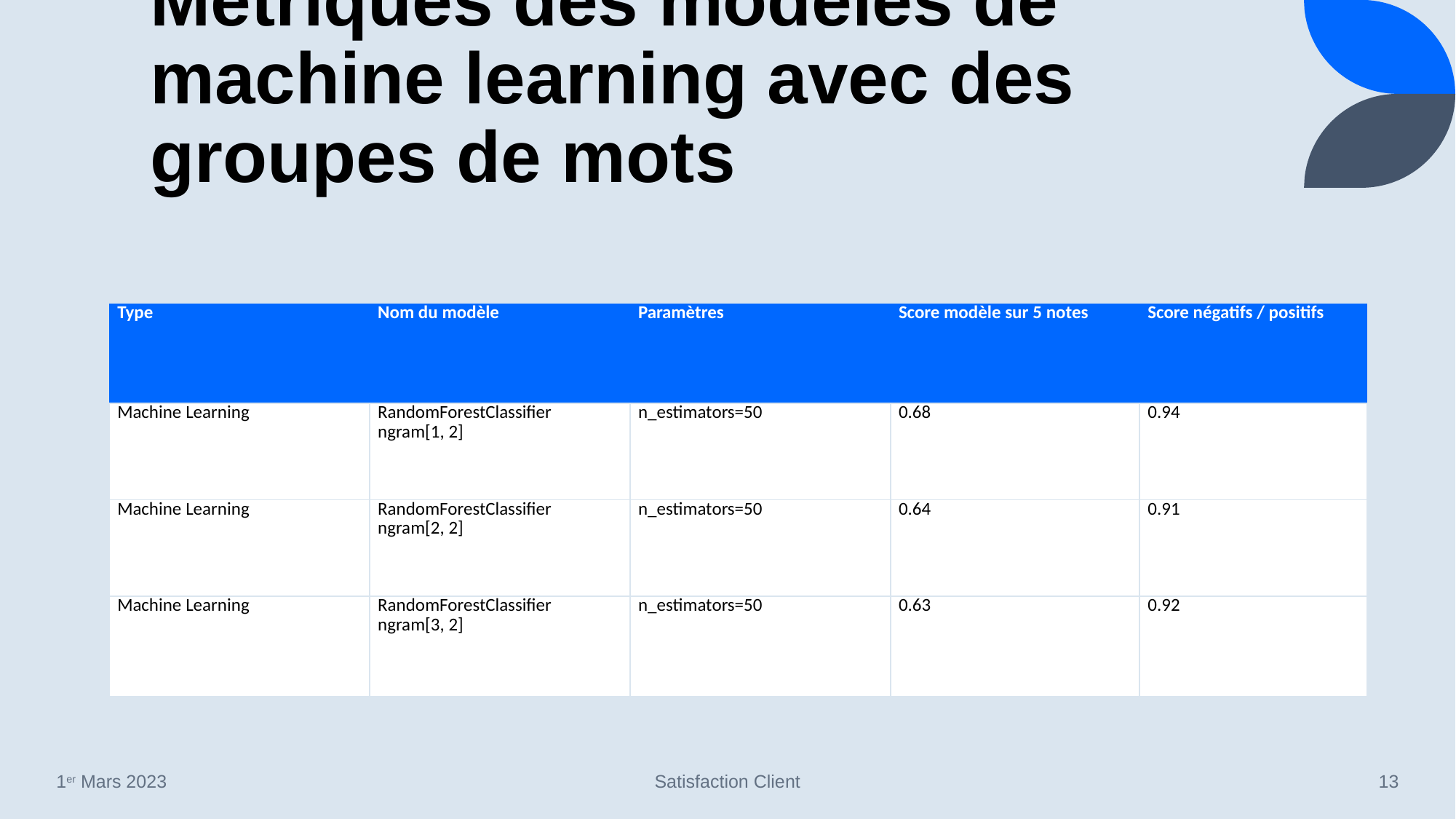

# Métriques des modèles de machine learning avec des groupes de mots
| Type | Nom du modèle | Paramètres | Score modèle sur 5 notes | Score négatifs / positifs |
| --- | --- | --- | --- | --- |
| Machine Learning | RandomForestClassifier ngram[1, 2] | n\_estimators=50 | 0.68 | 0.94 |
| Machine Learning | RandomForestClassifier ngram[2, 2] | n\_estimators=50 | 0.64 | 0.91 |
| Machine Learning | RandomForestClassifier ngram[3, 2] | n\_estimators=50 | 0.63 | 0.92 |
1er Mars 2023
Satisfaction Client
13